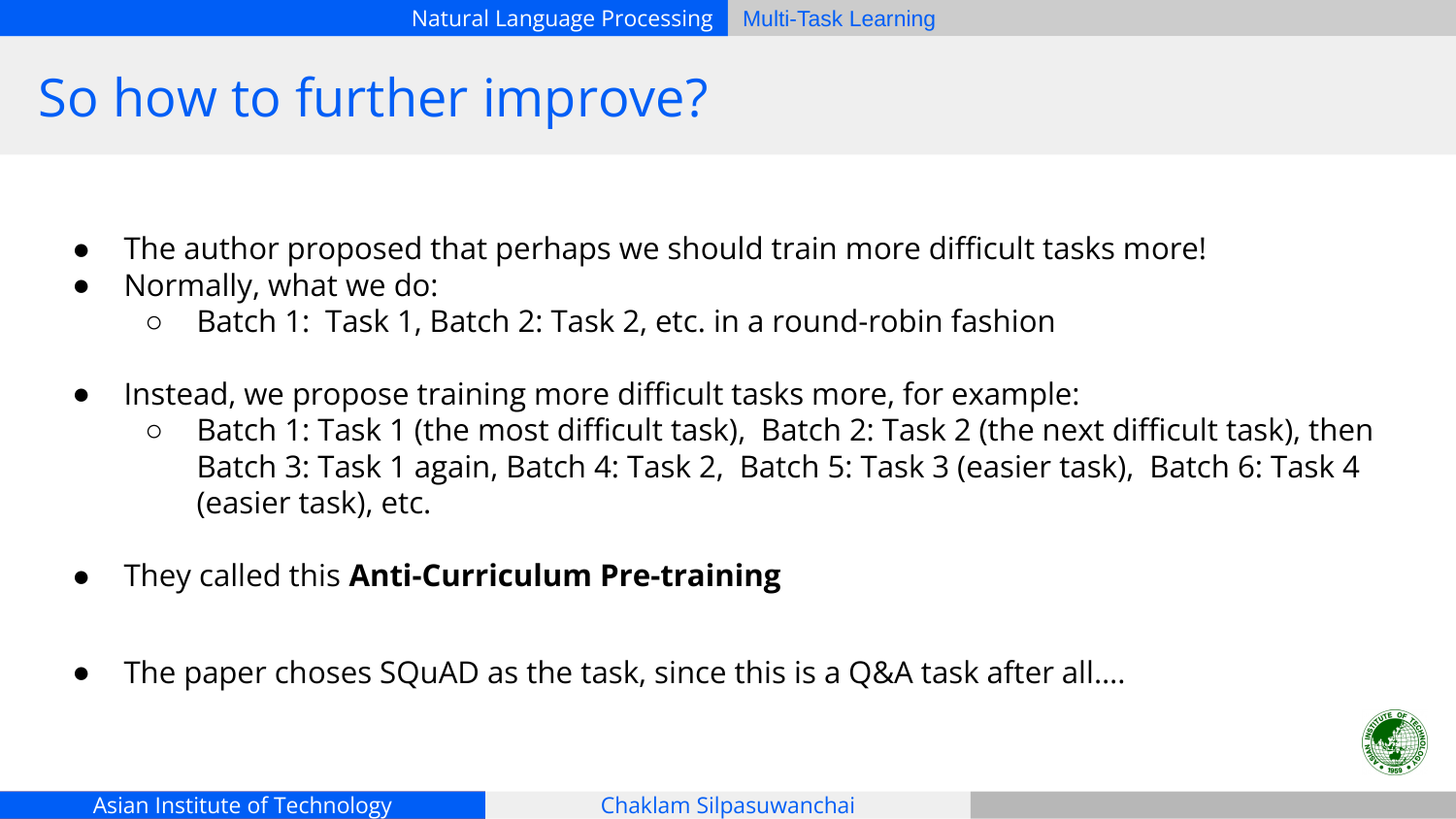

# So how to further improve?
The author proposed that perhaps we should train more difficult tasks more!
Normally, what we do:
Batch 1:  Task 1, Batch 2: Task 2, etc. in a round-robin fashion
Instead, we propose training more difficult tasks more, for example:
Batch 1: Task 1 (the most difficult task),  Batch 2: Task 2 (the next difficult task), then Batch 3: Task 1 again, Batch 4: Task 2,  Batch 5: Task 3 (easier task),  Batch 6: Task 4 (easier task), etc.
They called this Anti-Curriculum Pre-training

The paper choses SQuAD as the task, since this is a Q&A task after all….